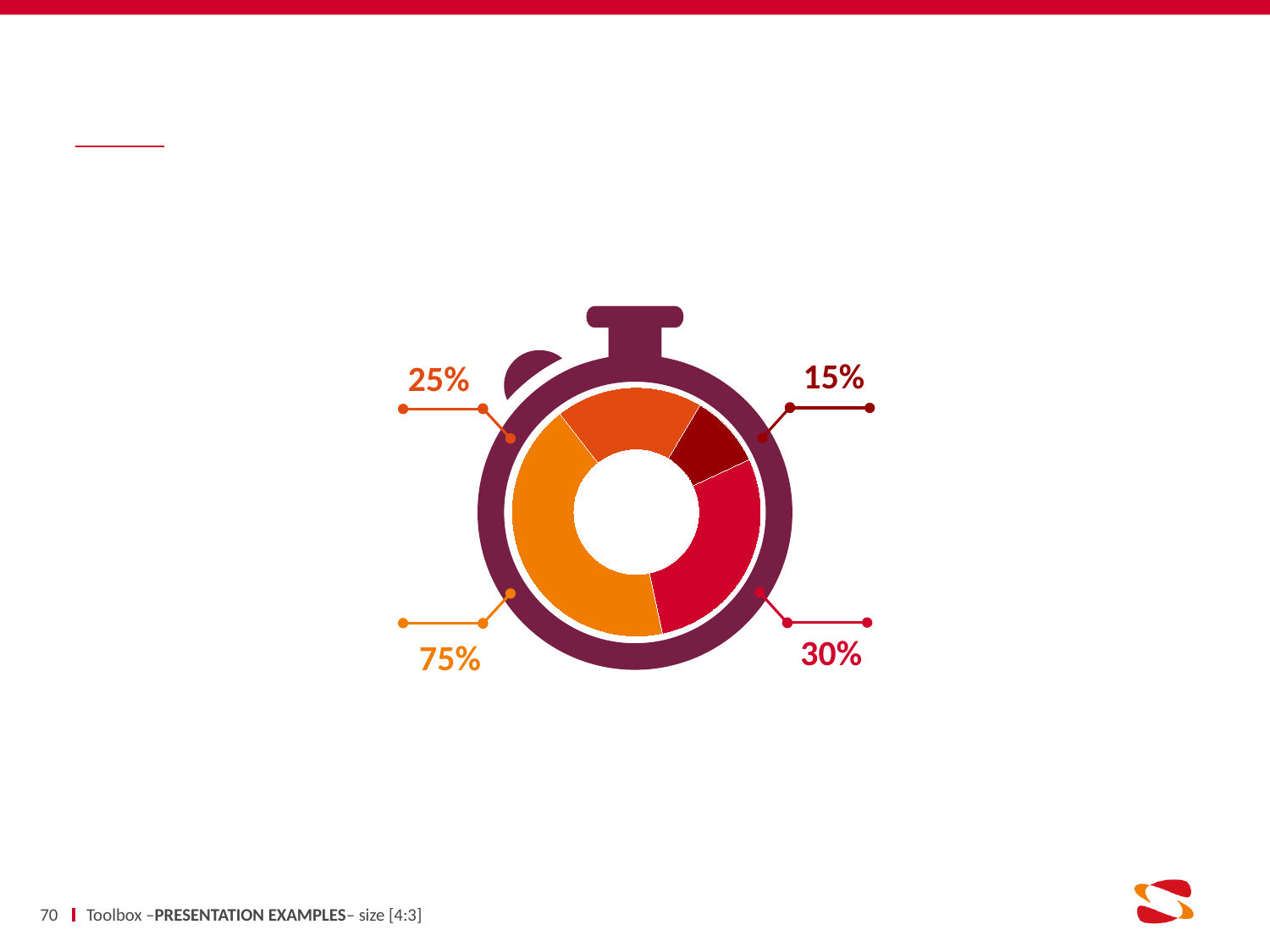

#

70
Toolbox –PRESENTATION EXAMPLES– size [4:3]